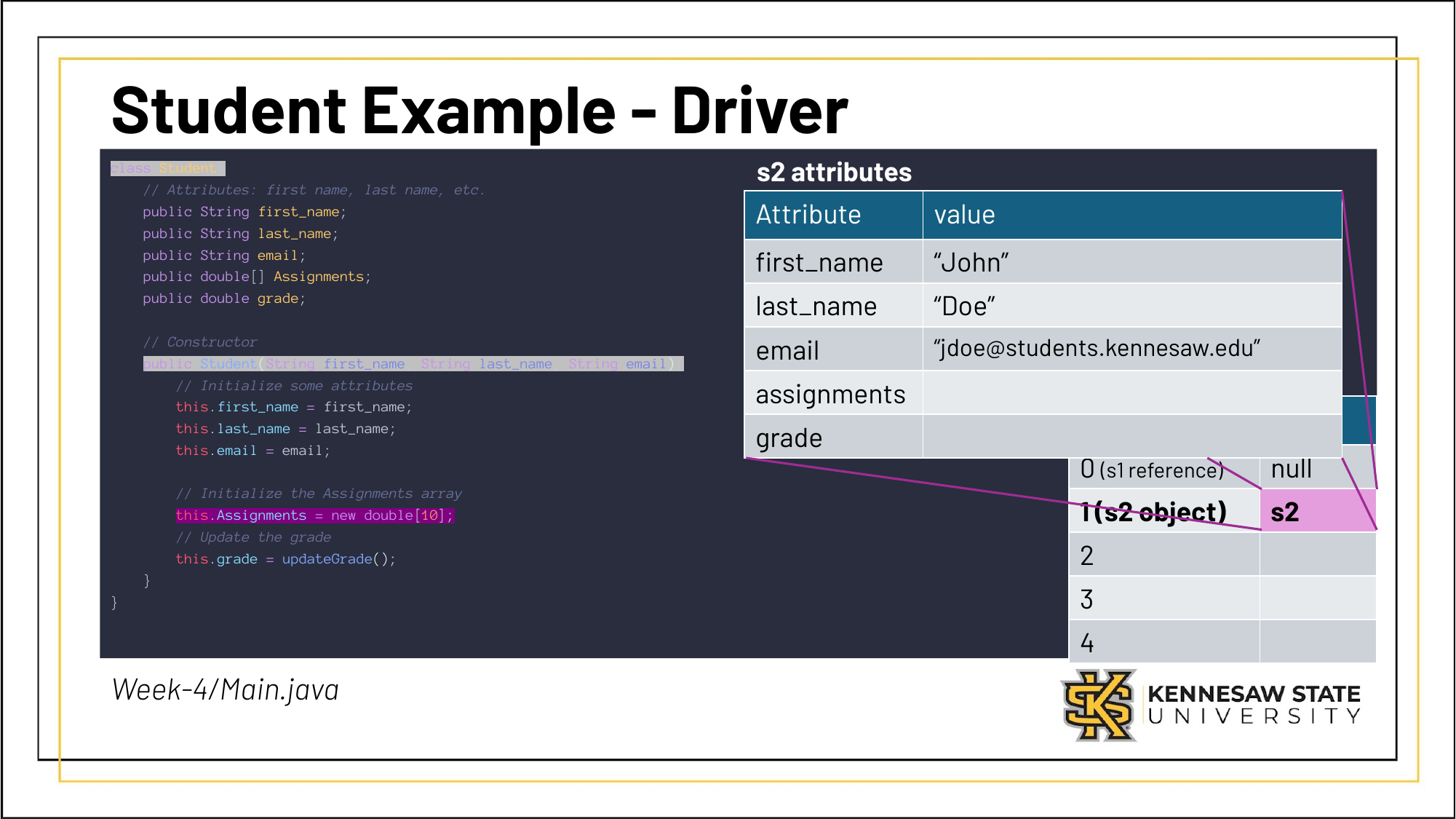

# Student Example - Driver
class Student{
    // Attributes: first name, last name, etc.
    public String first_name;
    public String last_name;
    public String email;
    public double[] Assignments;
    public double grade;
    // Constructor
    public Student(String first_name, String last_name, String email){
        // Initialize some attributes
        this.first_name = first_name;
        this.last_name = last_name;
        this.email = email;
        // Initialize the Assignments array
        this.Assignments = new double[10];
        // Update the grade
        this.grade = updateGrade();
    }
}
s2 attributes
| Attribute | value |
| --- | --- |
| first\_name | “John” |
| last\_name | “Doe” |
| email | “jdoe@students.kennesaw.edu” |
| assignments |  |
| grade |  |
| address | value |
| --- | --- |
| 0 (s1 reference) | null |
| 1 (s2 object) | s2 |
| 2 |  |
| 3 |  |
| 4 |  |
Week-4/Main.java